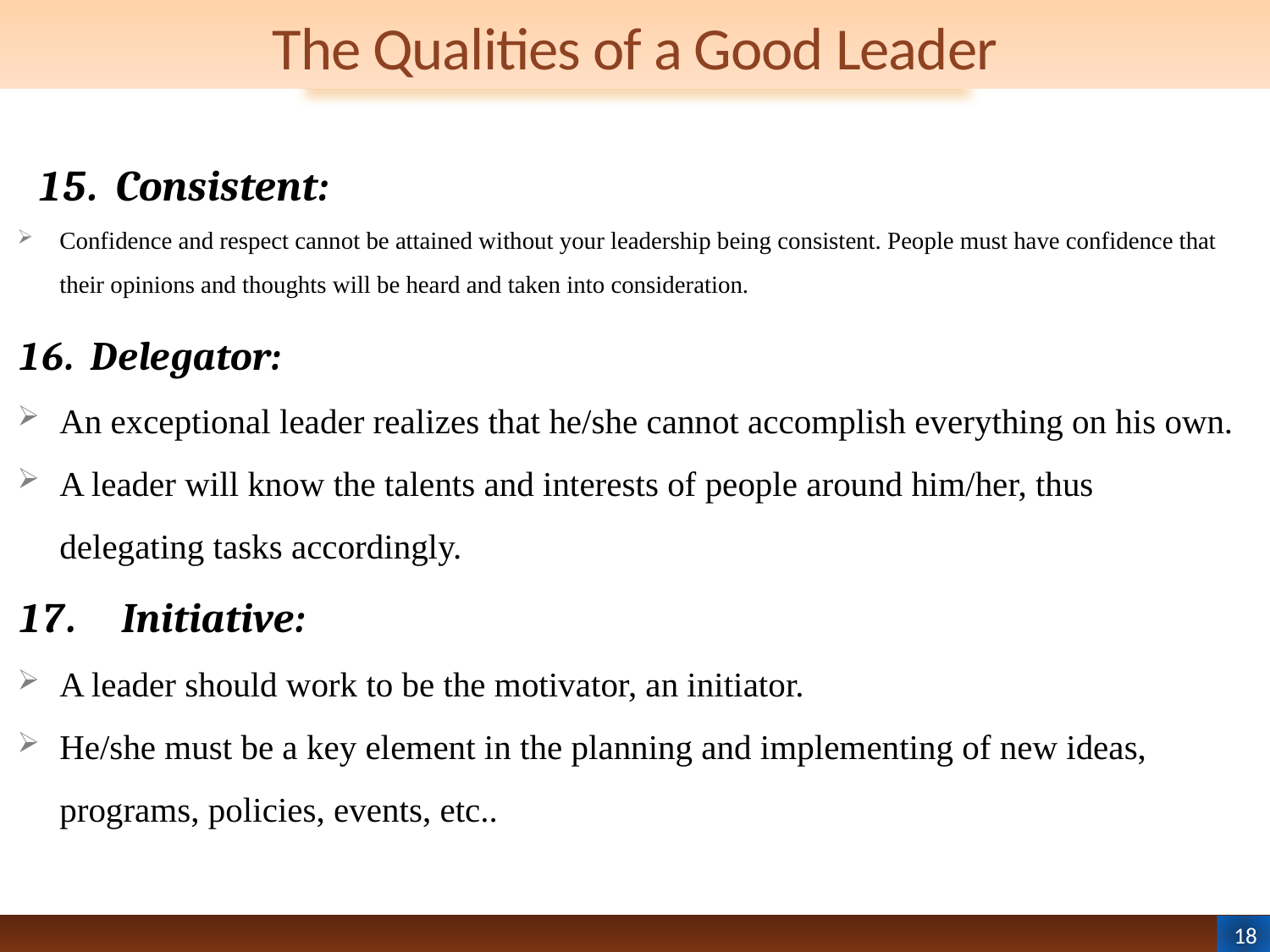

# The Qualities of a Good Leader
15.  Consistent:
Confidence and respect cannot be attained without your leadership being consistent. People must have confidence that their opinions and thoughts will be heard and taken into consideration.
16.  Delegator:
An exceptional leader realizes that he/she cannot accomplish everything on his own.
A leader will know the talents and interests of people around him/her, thus delegating tasks accordingly.
17.	Initiative:
A leader should work to be the motivator, an initiator.
He/she must be a key element in the planning and implementing of new ideas, programs, policies, events, etc..

18